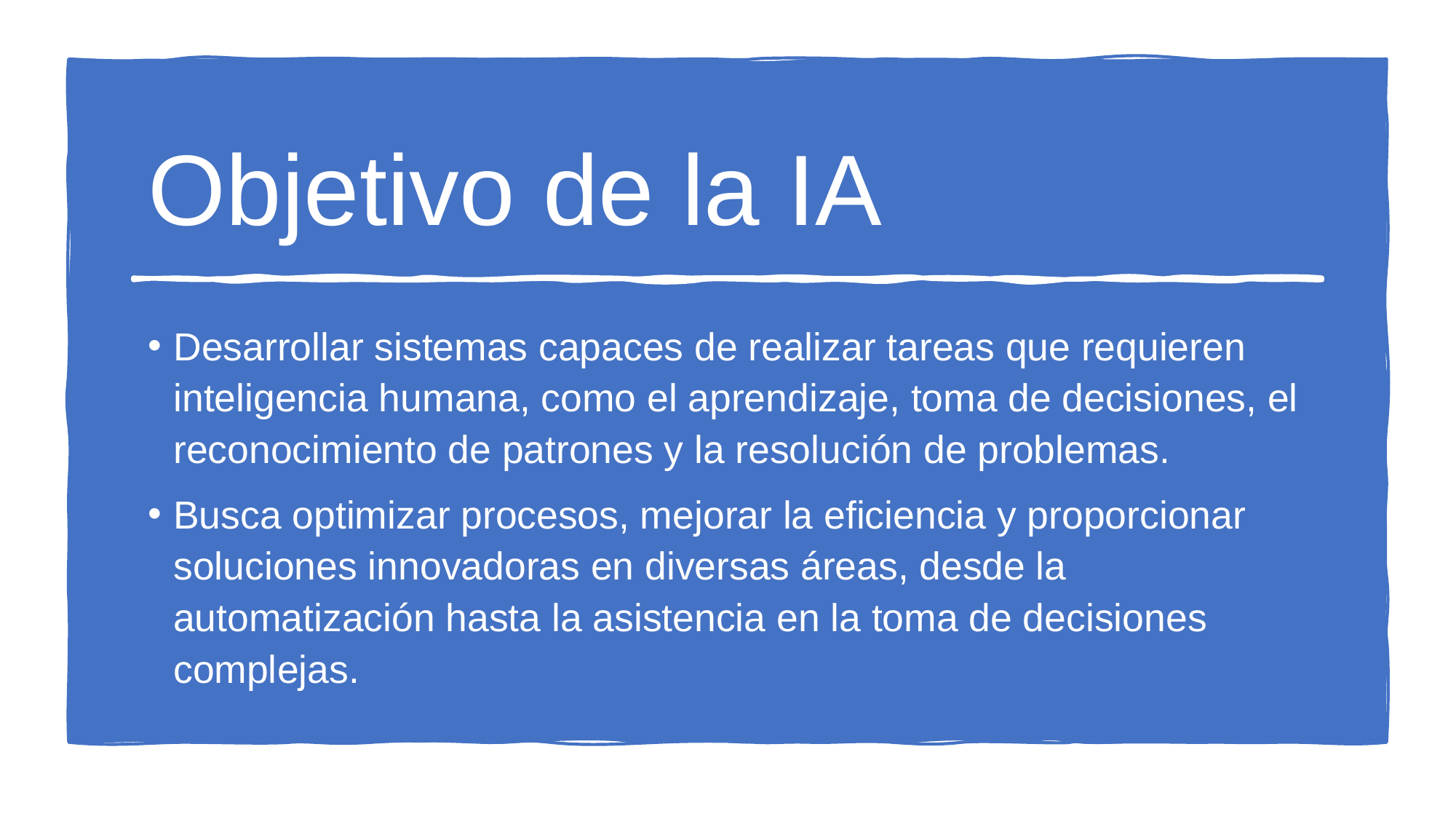

# Objetivo de la IA

Desarrollar sistemas capaces de realizar tareas que requieren inteligencia humana, como el aprendizaje, toma de decisiones, el reconocimiento de patrones y la resolución de problemas.
Busca optimizar procesos, mejorar la eficiencia y proporcionar soluciones innovadoras en diversas áreas, desde la automatización hasta la asistencia en la toma de decisiones complejas.